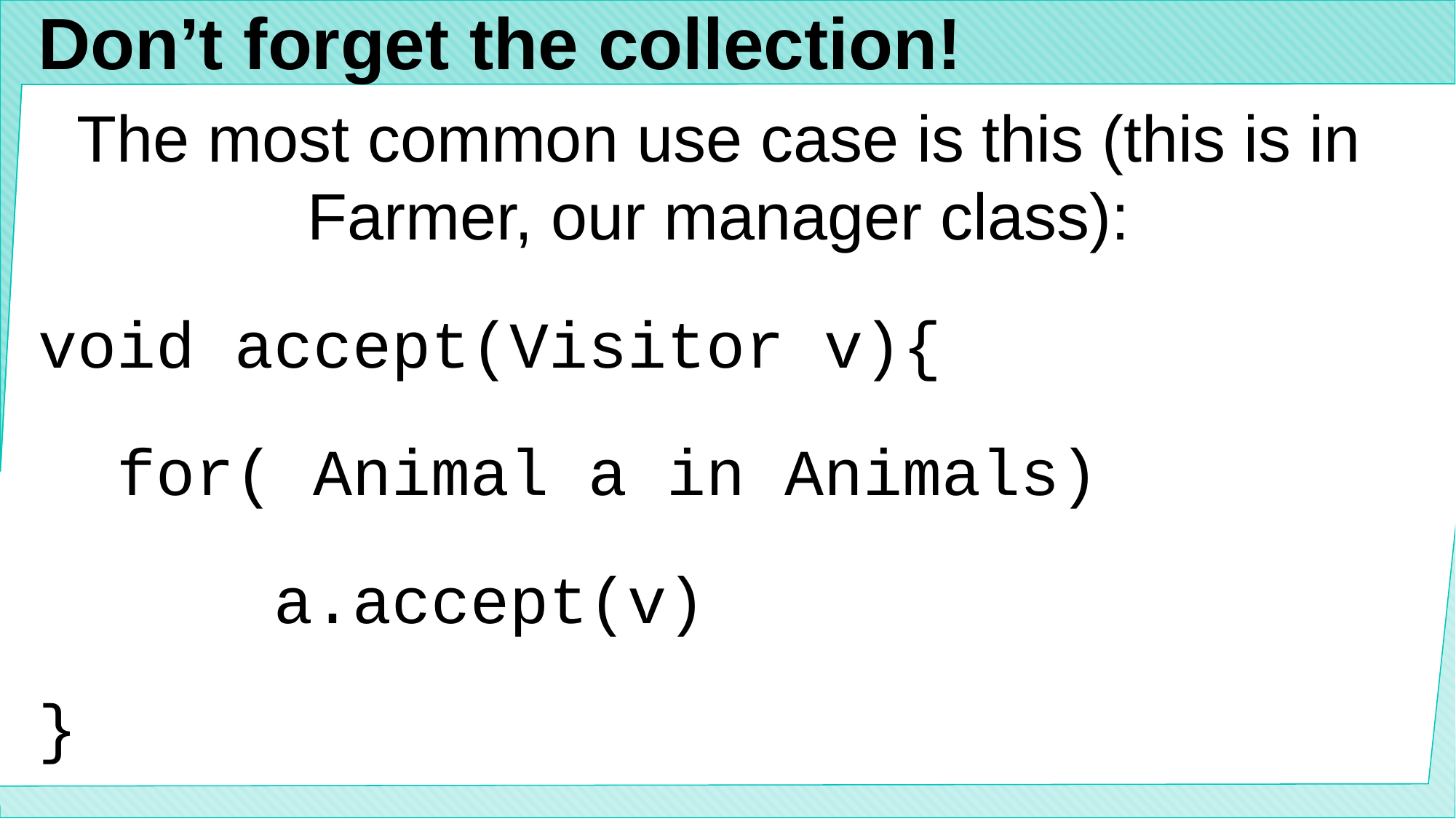

# Don’t forget the collection!
The most common use case is this (this is in Farmer, our manager class):
void accept(Visitor v){
  for( Animal a in Animals)
      a.accept(v)
}